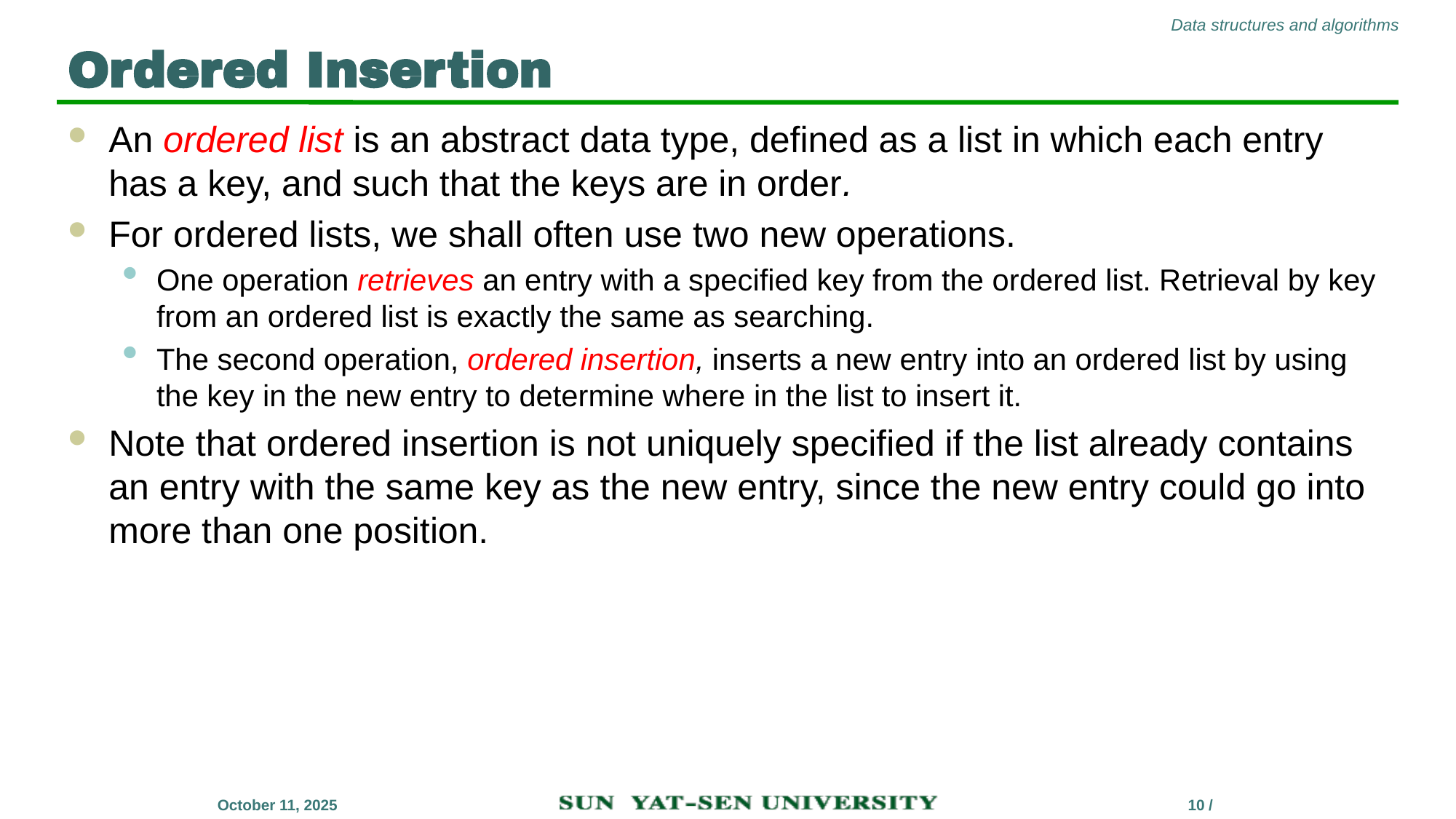

# Ordered Insertion
An ordered list is an abstract data type, defined as a list in which each entry has a key, and such that the keys are in order.
For ordered lists, we shall often use two new operations.
One operation retrieves an entry with a specified key from the ordered list. Retrieval by key from an ordered list is exactly the same as searching.
The second operation, ordered insertion, inserts a new entry into an ordered list by using the key in the new entry to determine where in the list to insert it.
Note that ordered insertion is not uniquely specified if the list already contains an entry with the same key as the new entry, since the new entry could go into more than one position.